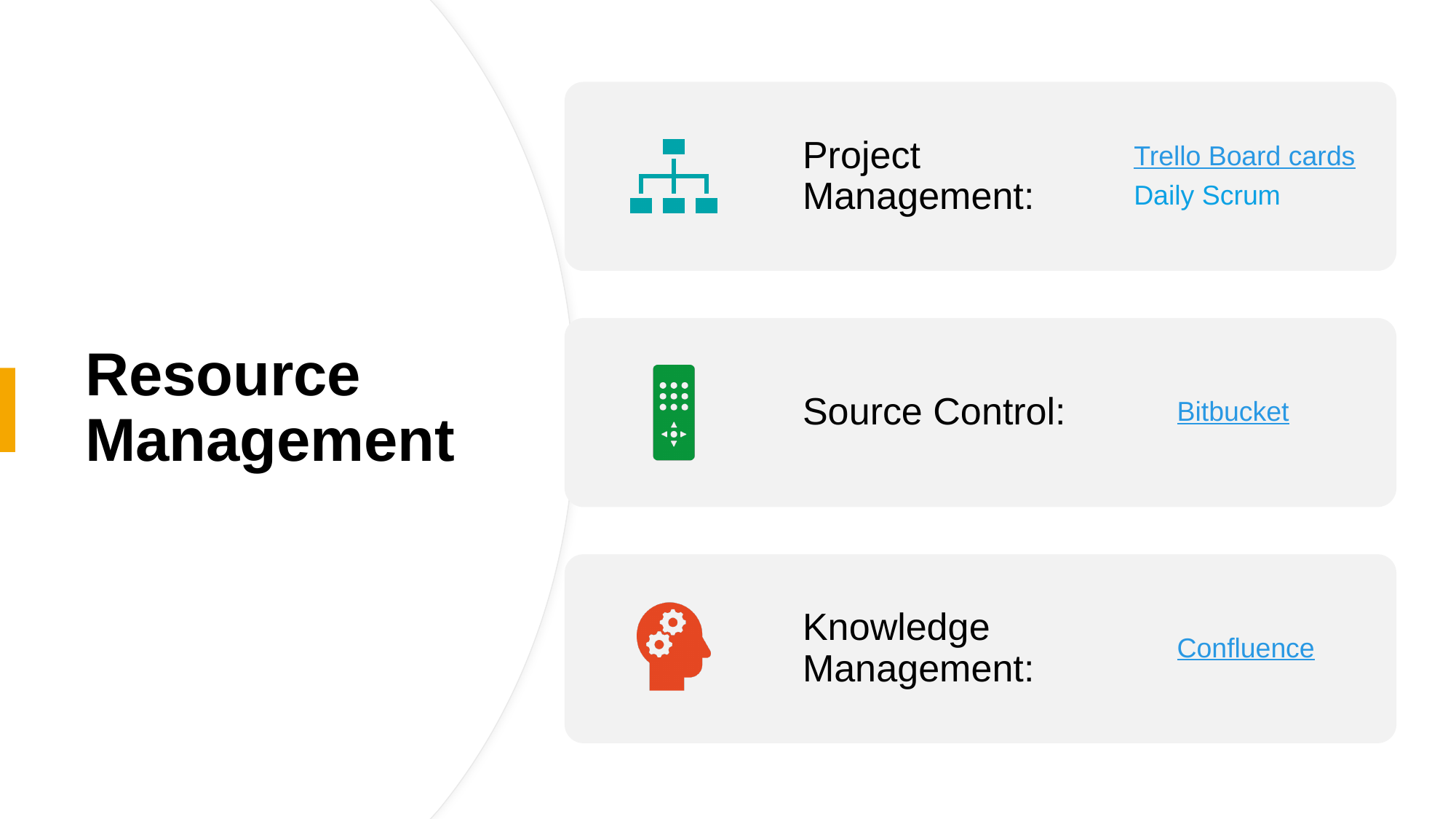

Project Management:
Trello Board cards
Daily Scrum
Source Control:
Bitbucket
Knowledge Management:
Confluence
# Resource Management